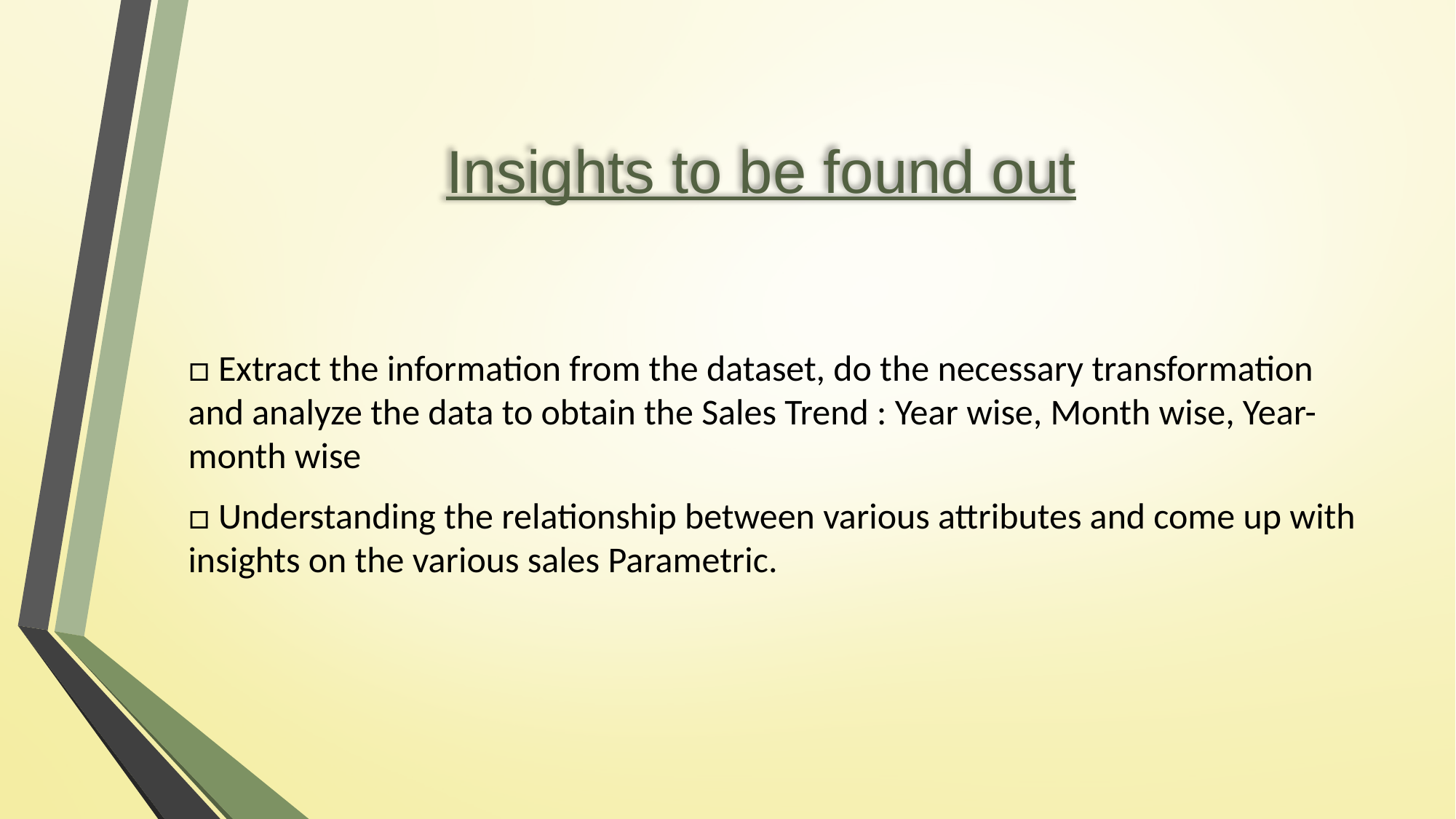

# Insights to be found out
□ Extract the information from the dataset, do the necessary transformation and analyze the data to obtain the Sales Trend : Year wise, Month wise, Year-month wise
□ Understanding the relationship between various attributes and come up with insights on the various sales Parametric.